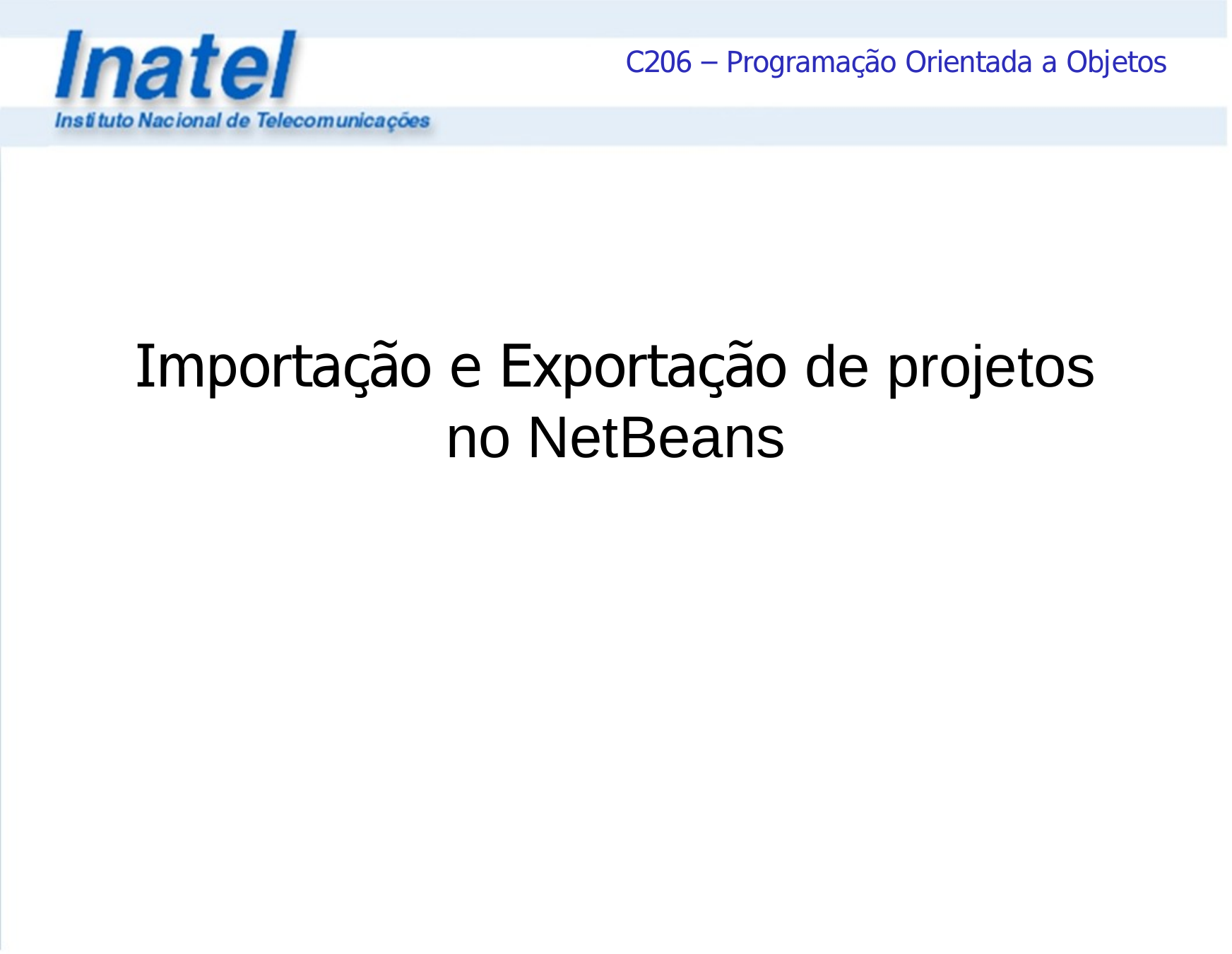

Importação e Exportação de projetos no NetBeans